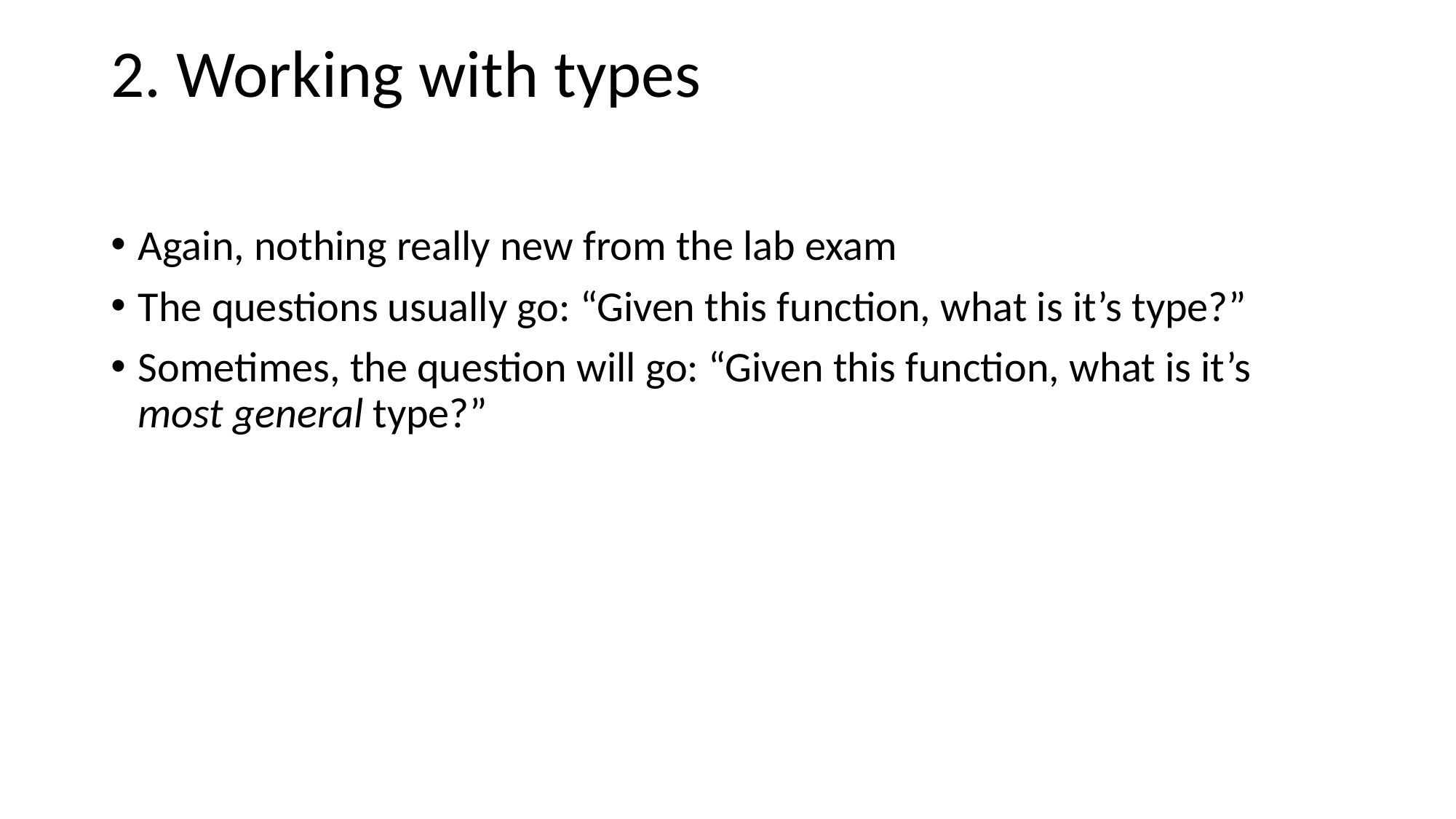

# 2. Working with types
Again, nothing really new from the lab exam
The questions usually go: “Given this function, what is it’s type?”
Sometimes, the question will go: “Given this function, what is it’s most general type?”